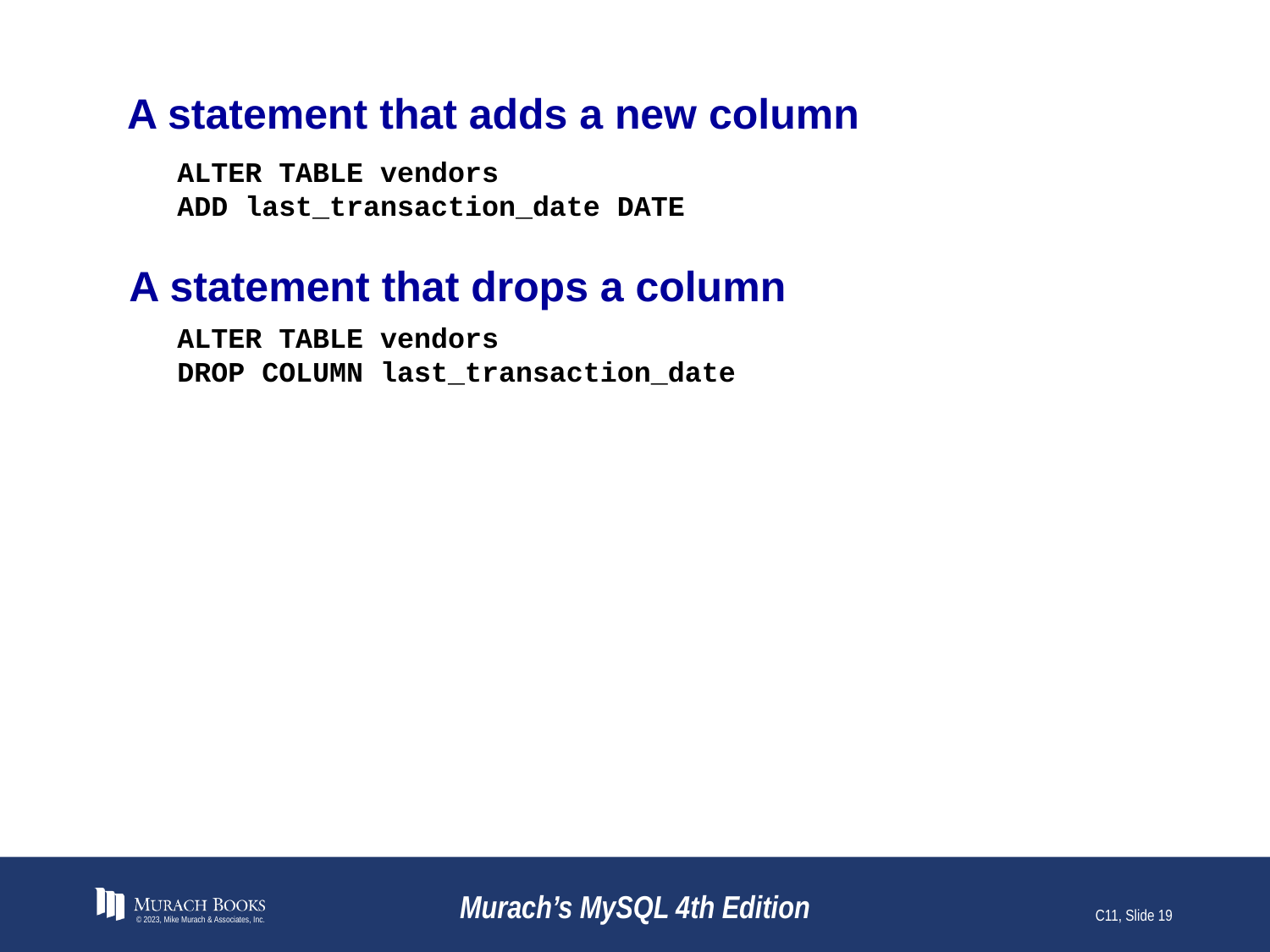

# A statement that adds a new column
ALTER TABLE vendors
ADD last_transaction_date DATE
A statement that drops a column
ALTER TABLE vendors
DROP COLUMN last_transaction_date

© 2023, Mike Murach & Associates, Inc.
Murach’s MySQL 4th Edition

C11, Slide 19